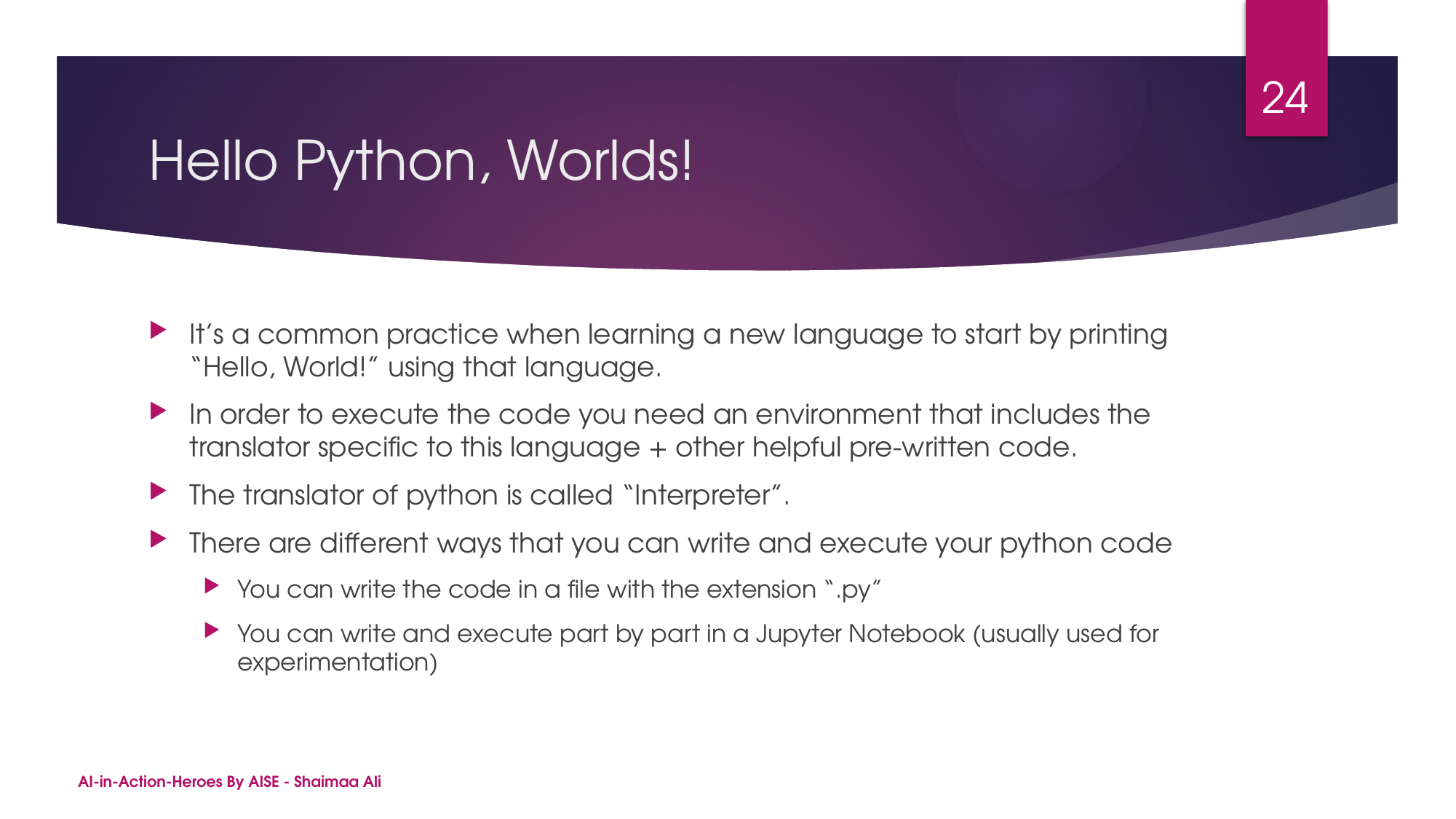

24
# Hello Python, Worlds!
It’s a common practice when learning a new language to start by printing “Hello, World!” using that language.
In order to execute the code you need an environment that includes the translator specific to this language + other helpful pre-written code.
The translator of python is called “Interpreter”.
There are different ways that you can write and execute your python code
You can write the code in a file with the extension “.py”
You can write and execute part by part in a Jupyter Notebook (usually used for experimentation)

AI-in-Action-Heroes By AISE - Shaimaa Ali